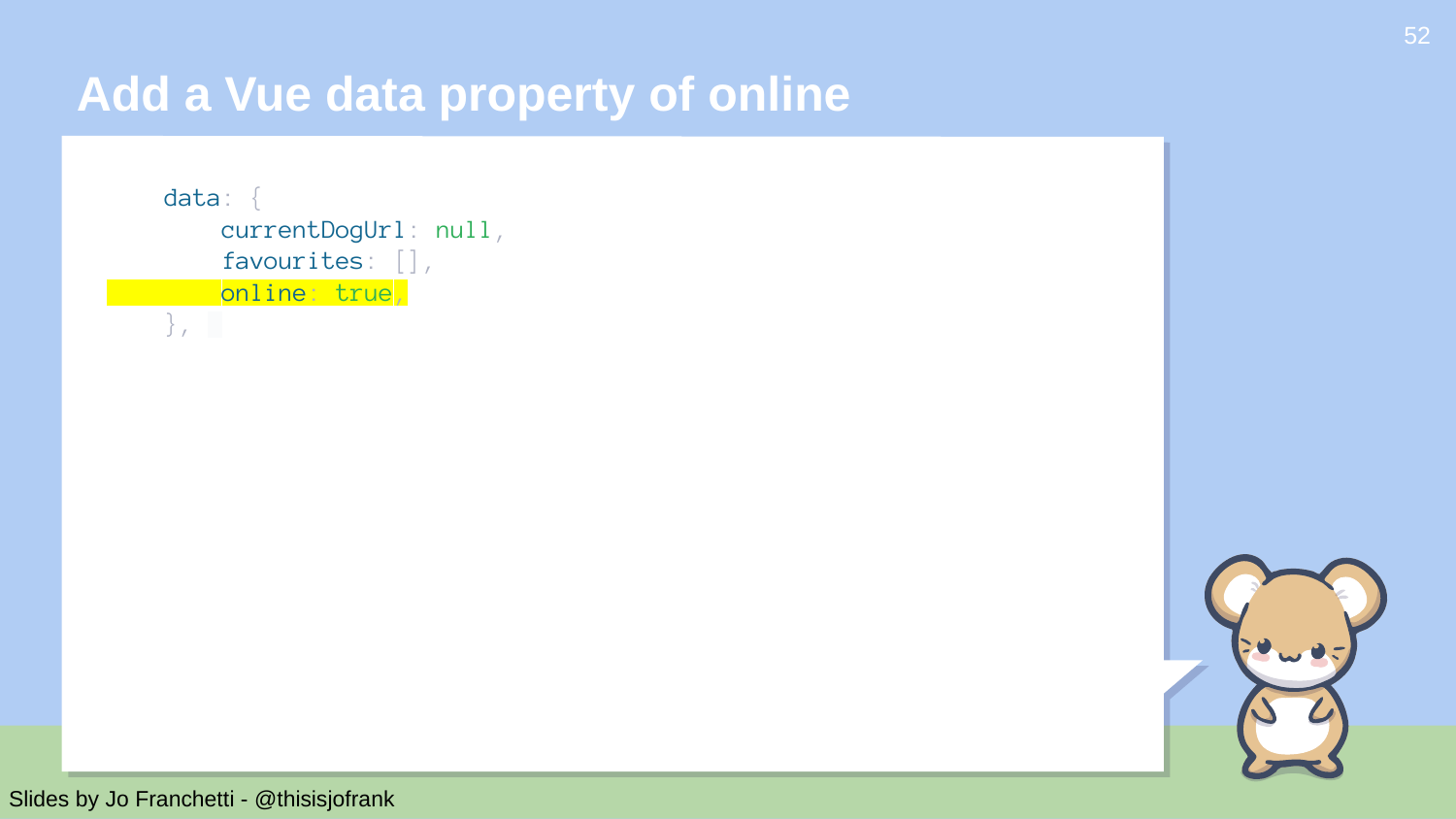

# Add a Vue data property of online
52
    data: {
        currentDogUrl: null,
        favourites: [],
        online: true,
    },